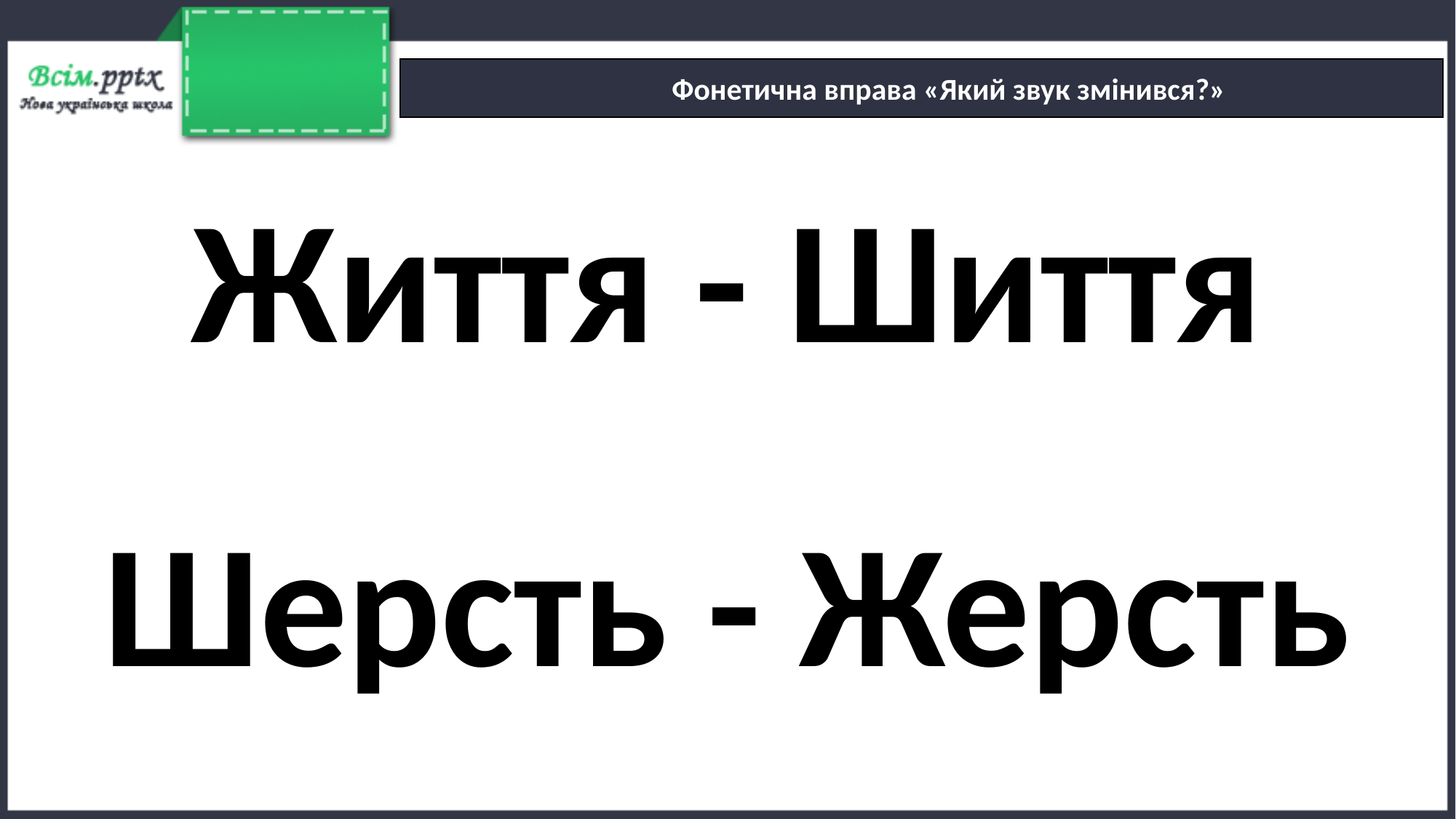

Фонетична вправа «Який звук змінився?»
Життя - Шиття
Шерсть - Жерсть